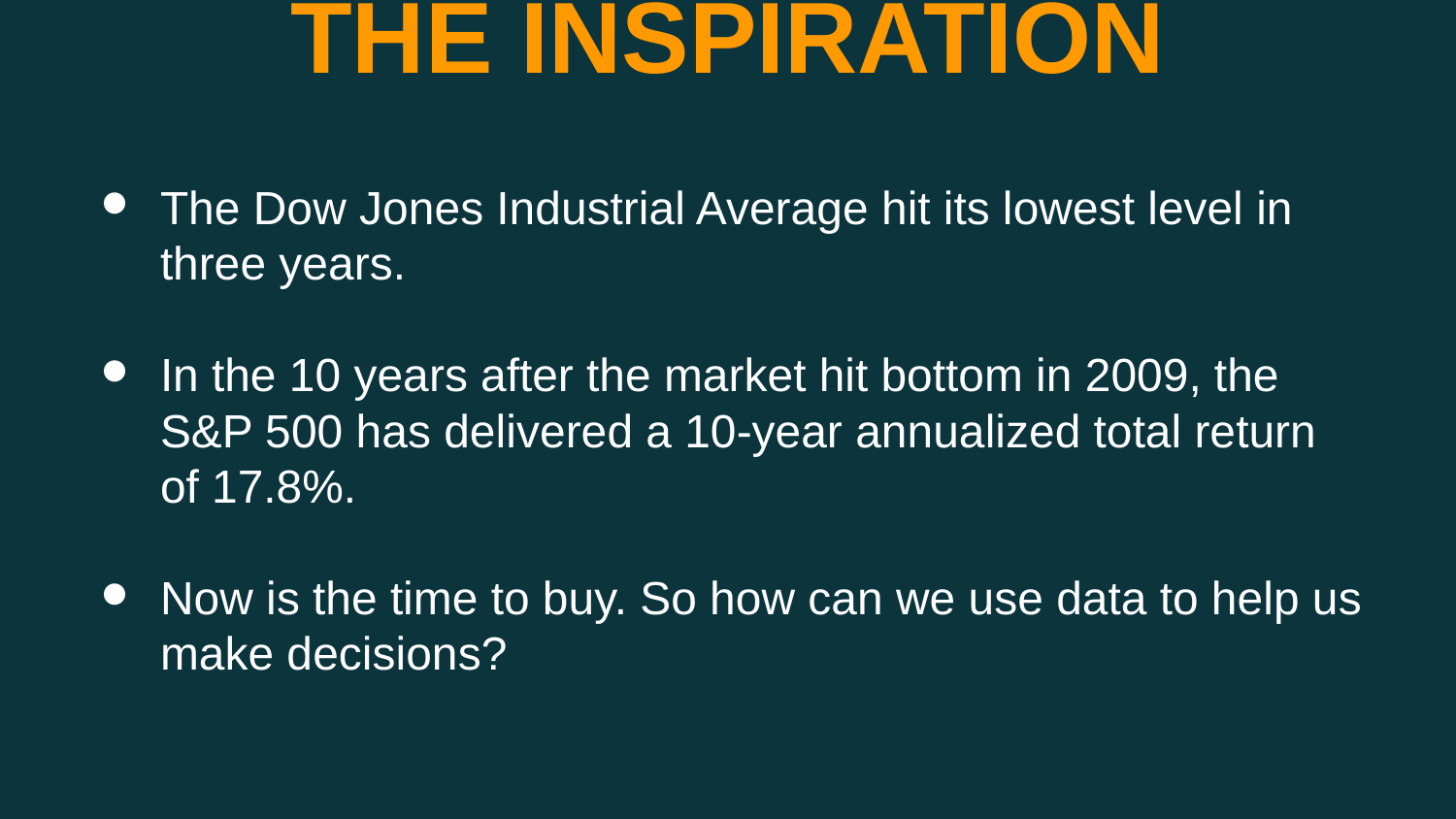

# THE INSPIRATION

The Dow Jones Industrial Average hit its lowest level in three years.
In the 10 years after the market hit bottom in 2009, the S&P 500 has delivered a 10-year annualized total return of 17.8%.
Now is the time to buy. So how can we use data to help us make decisions?